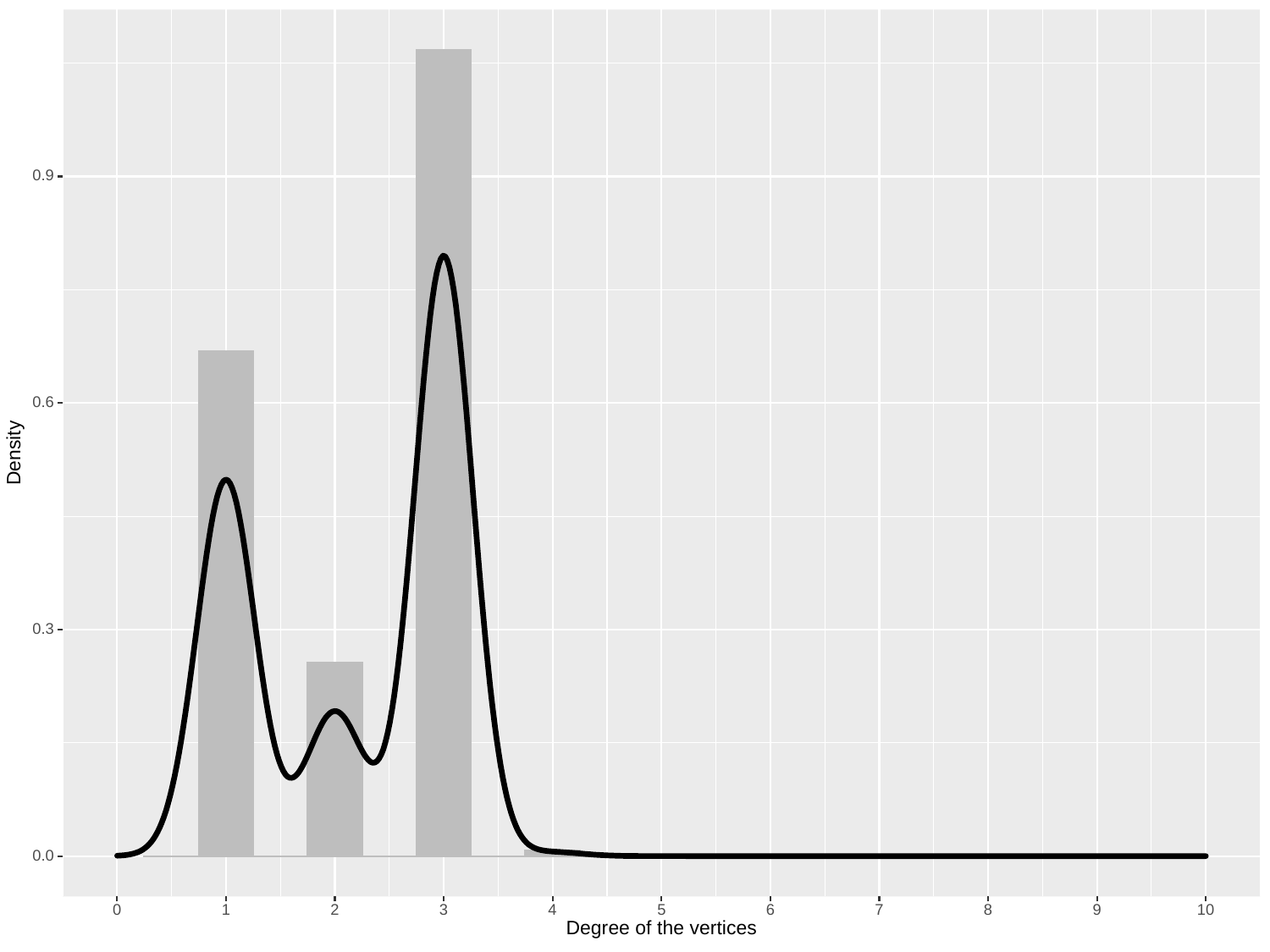

0.9

0.6

Density

0.3

0.0

3
0
6
8
9
10
1
2
5
4
7
Degree of the vertices